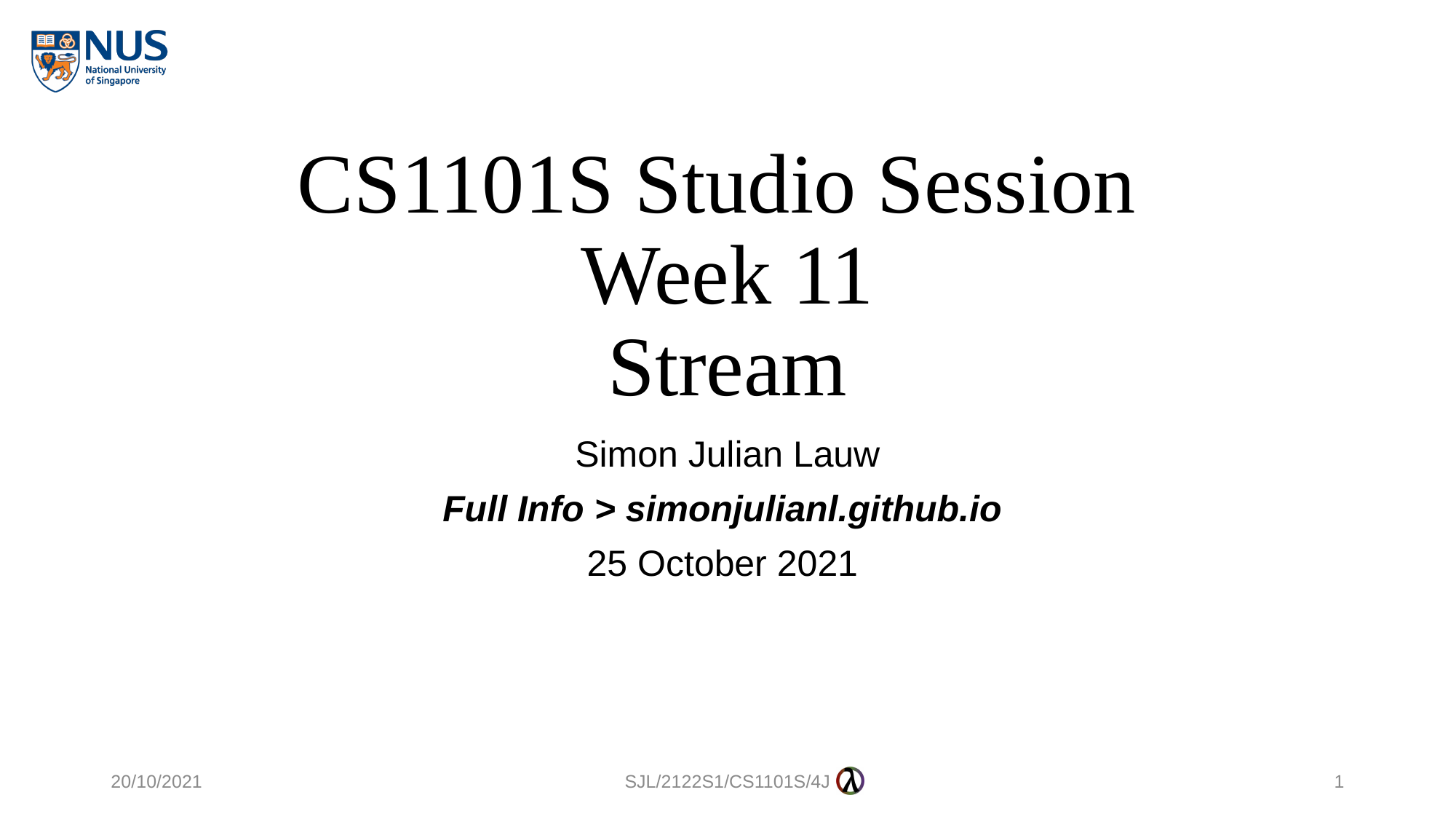

# CS1101S Studio Session Week 11 Stream
Simon Julian Lauw
Full Info > simonjulianl.github.io
25 October 2021

20/10/2021
SJL/2122S1/CS1101S/4J
1